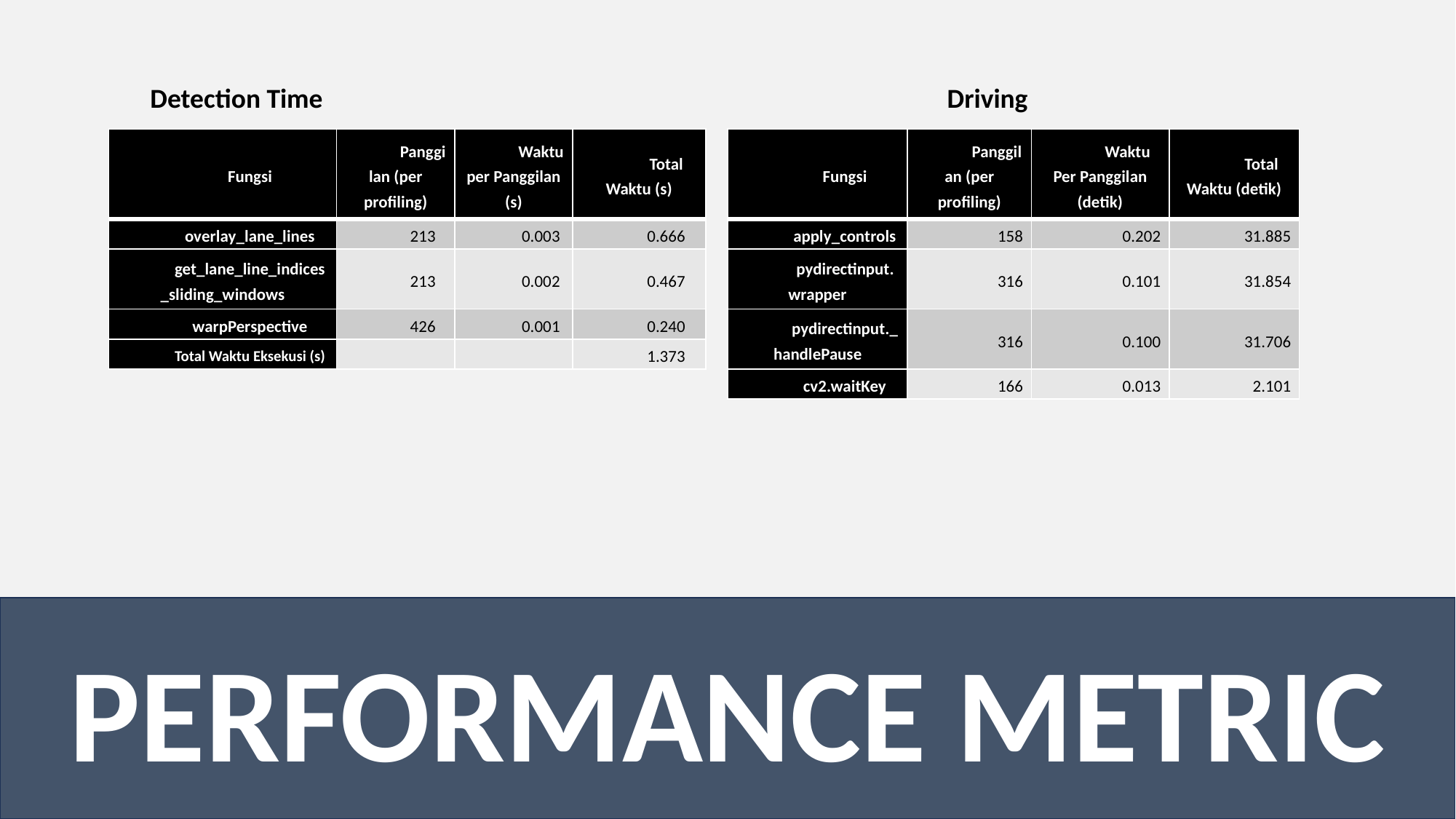

Detection Time
Driving
| Fungsi | Panggilan (per profiling) | Waktu per Panggilan (s) | Total Waktu (s) |
| --- | --- | --- | --- |
| overlay\_lane\_lines | 213 | 0.003 | 0.666 |
| get\_lane\_line\_indices\_sliding\_windows | 213 | 0.002 | 0.467 |
| warpPerspective | 426 | 0.001 | 0.240 |
| Total Waktu Eksekusi (s) |  |  | 1.373 |
| Fungsi | Panggilan (per profiling) | Waktu Per Panggilan (detik) | Total Waktu (detik) |
| --- | --- | --- | --- |
| apply\_controls | 158 | 0.202 | 31.885 |
| pydirectinput.wrapper | 316 | 0.101 | 31.854 |
| pydirectinput.\_handlePause | 316 | 0.100 | 31.706 |
| cv2.waitKey | 166 | 0.013 | 2.101 |
PERFORMANCE METRIC